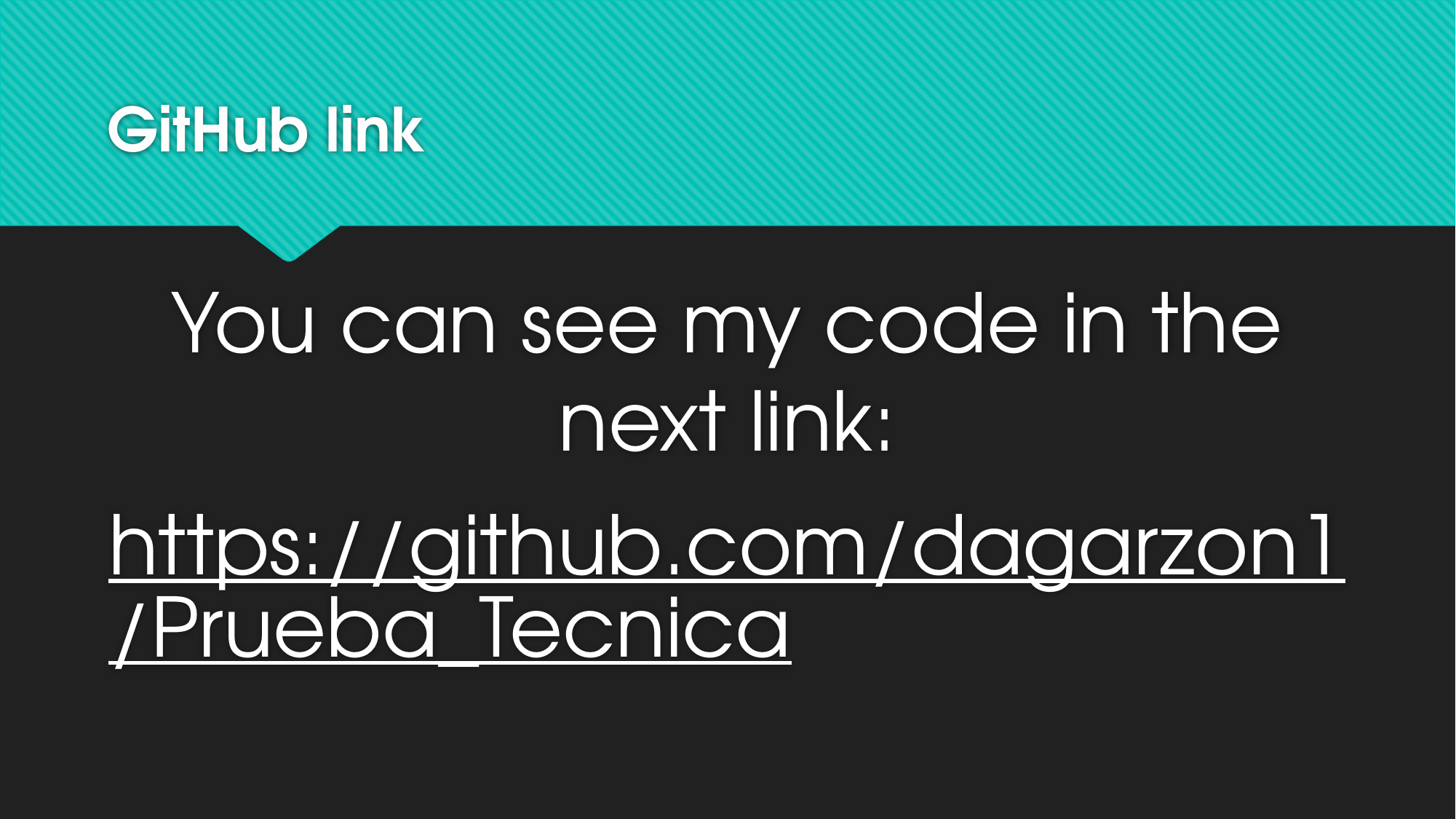

# GitHub link
You can see my code in the next link:
https://github.com/dagarzon1/Prueba_Tecnica